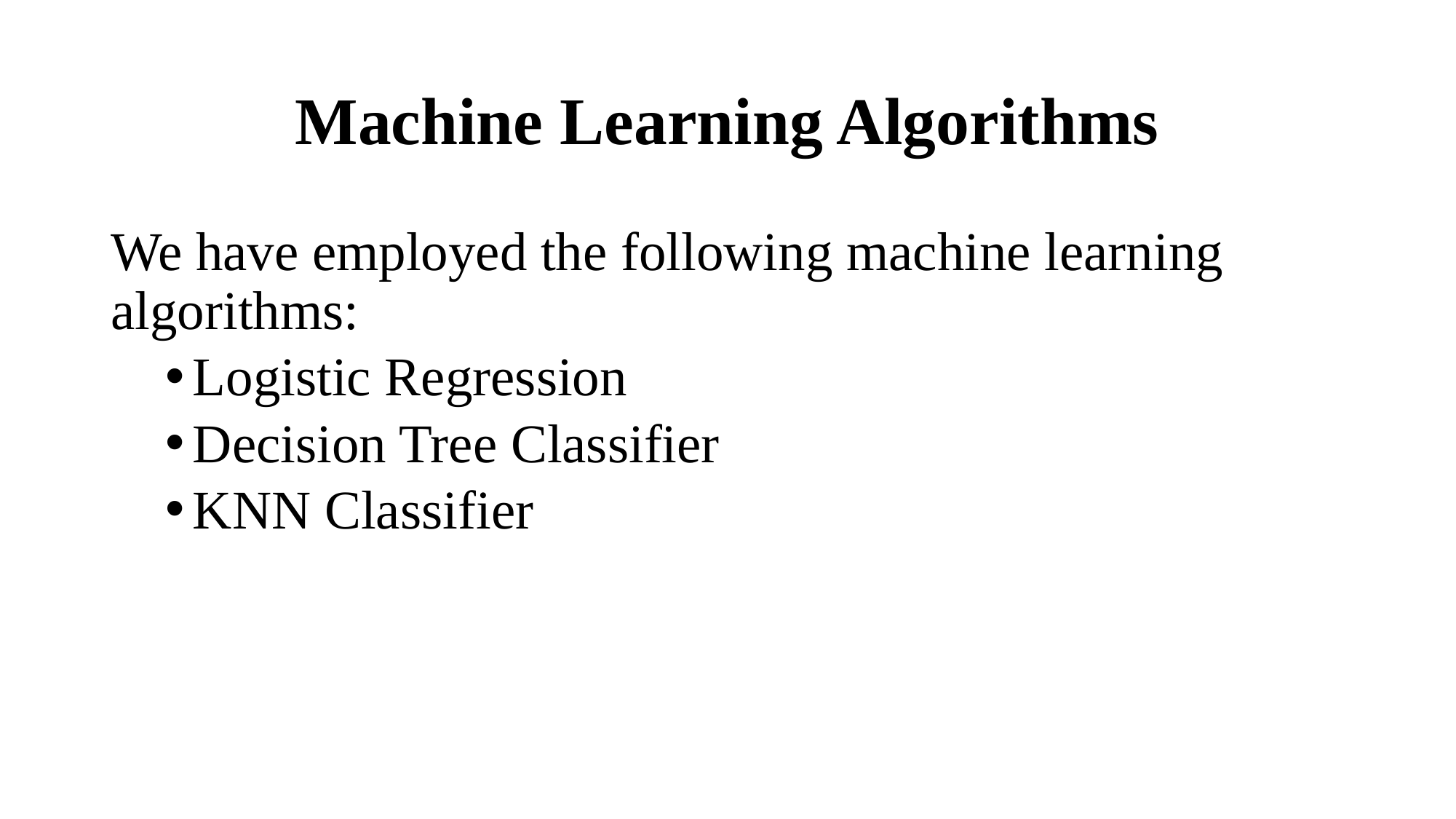

# Machine Learning Algorithms
We have employed the following machine learning algorithms:
Logistic Regression
Decision Tree Classifier
KNN Classifier